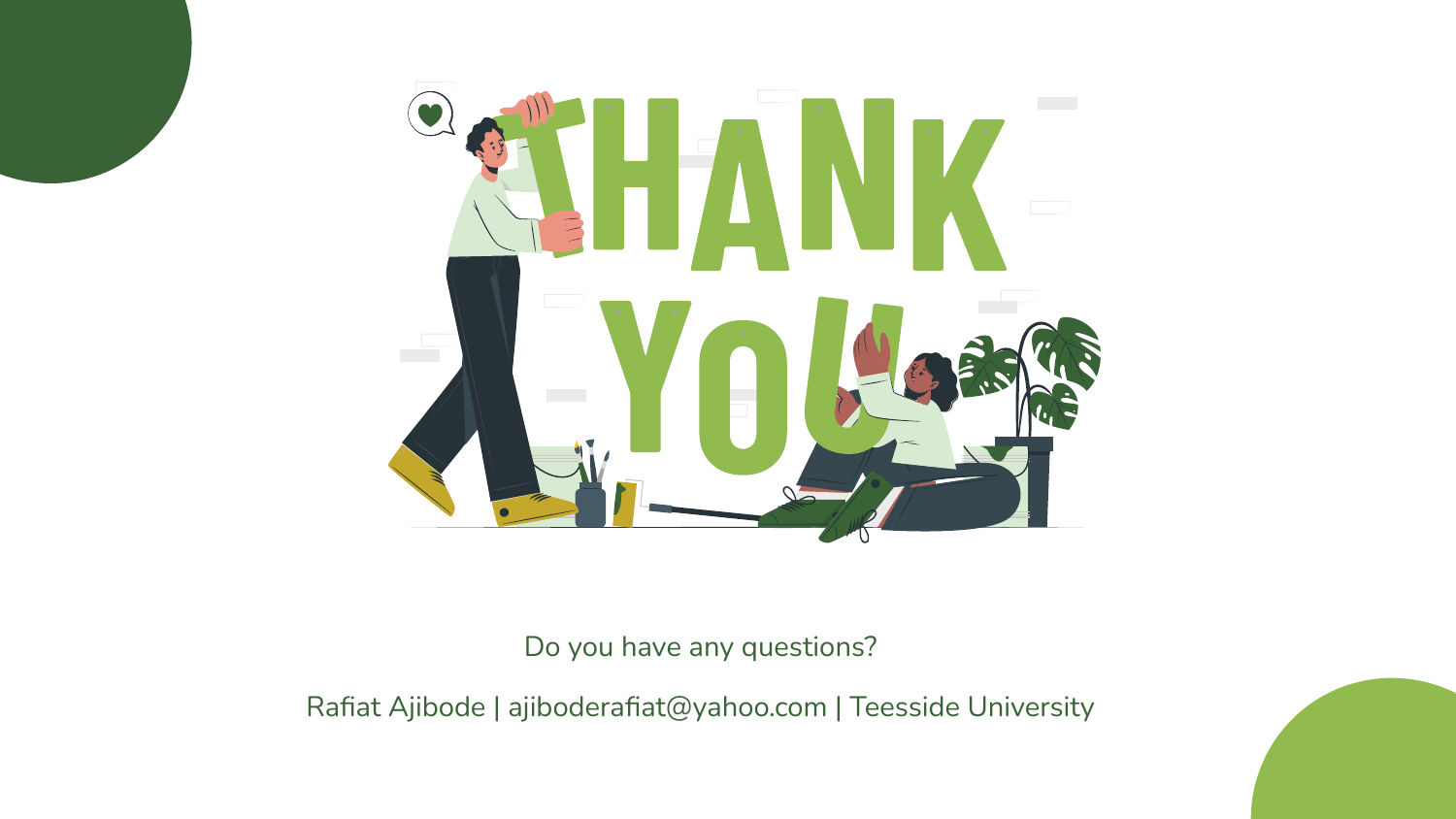

Do you have any questions?
Rafiat Ajibode | ajiboderafiat@yahoo.com | Teesside University